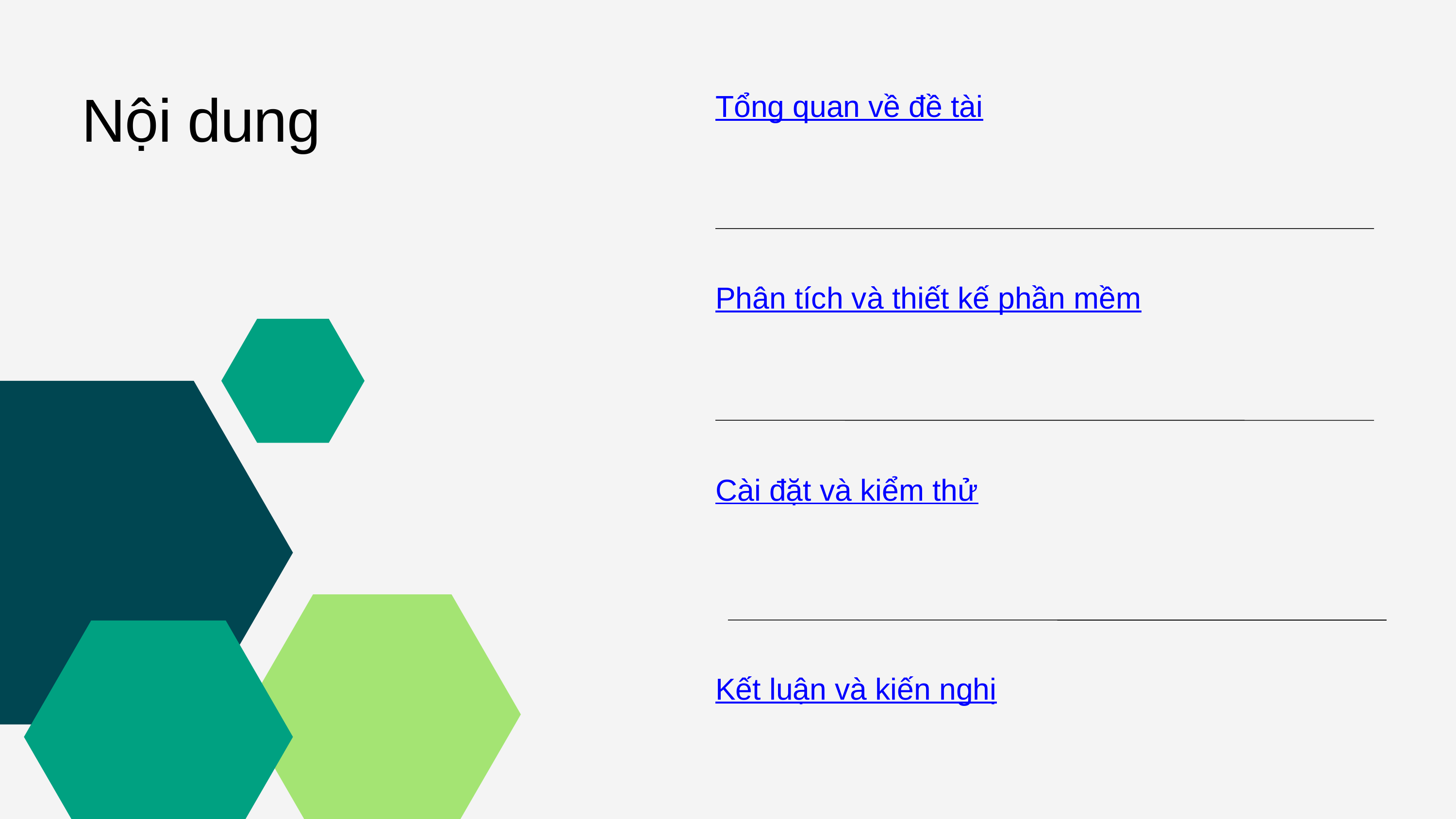

Nội dung
Tổng quan về đề tài

Phân tích và thiết kế phần mềm

Cài đặt và kiểm thử

Kết luận và kiến nghị